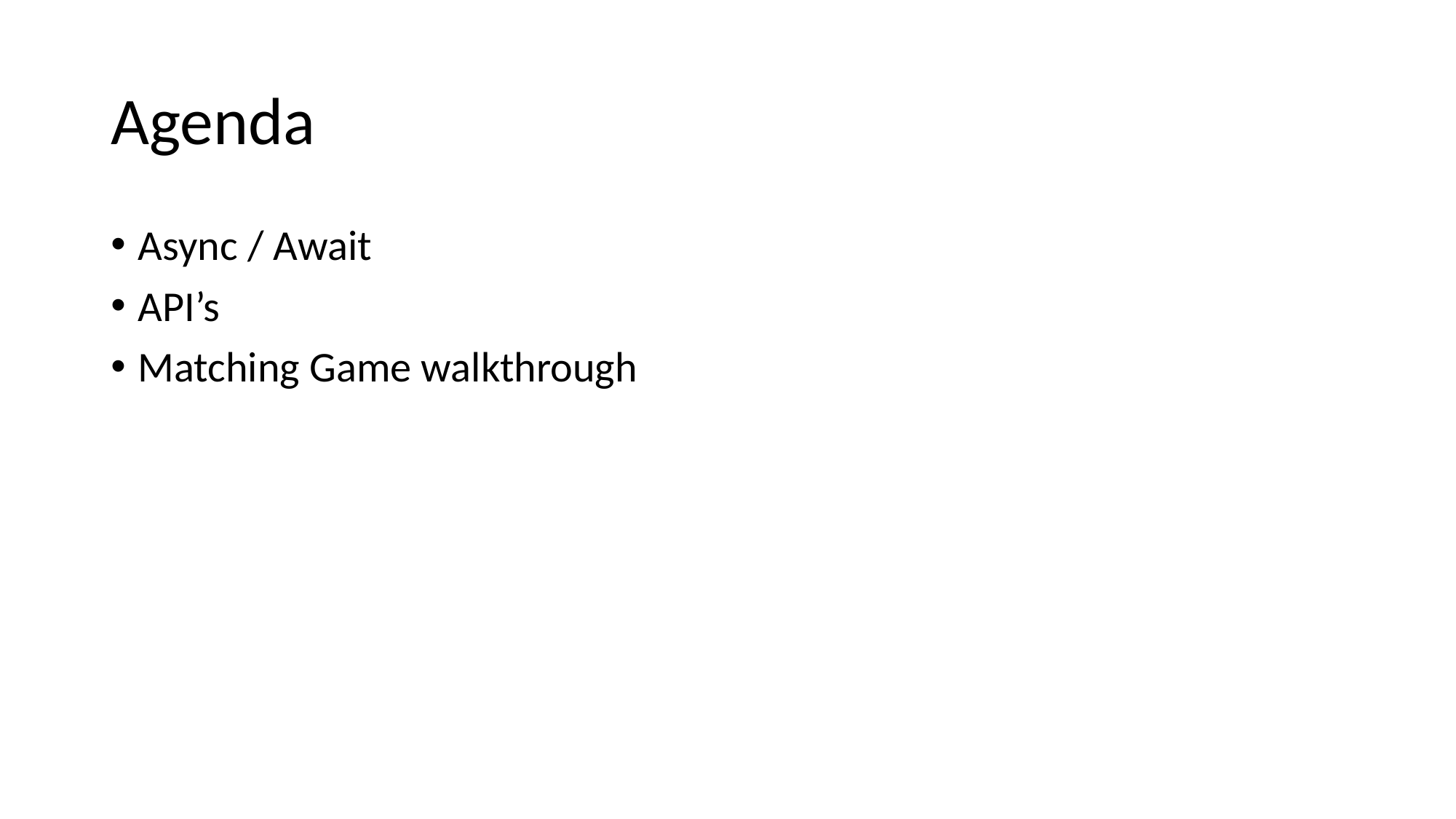

# Agenda
Async / Await
API’s
Matching Game walkthrough